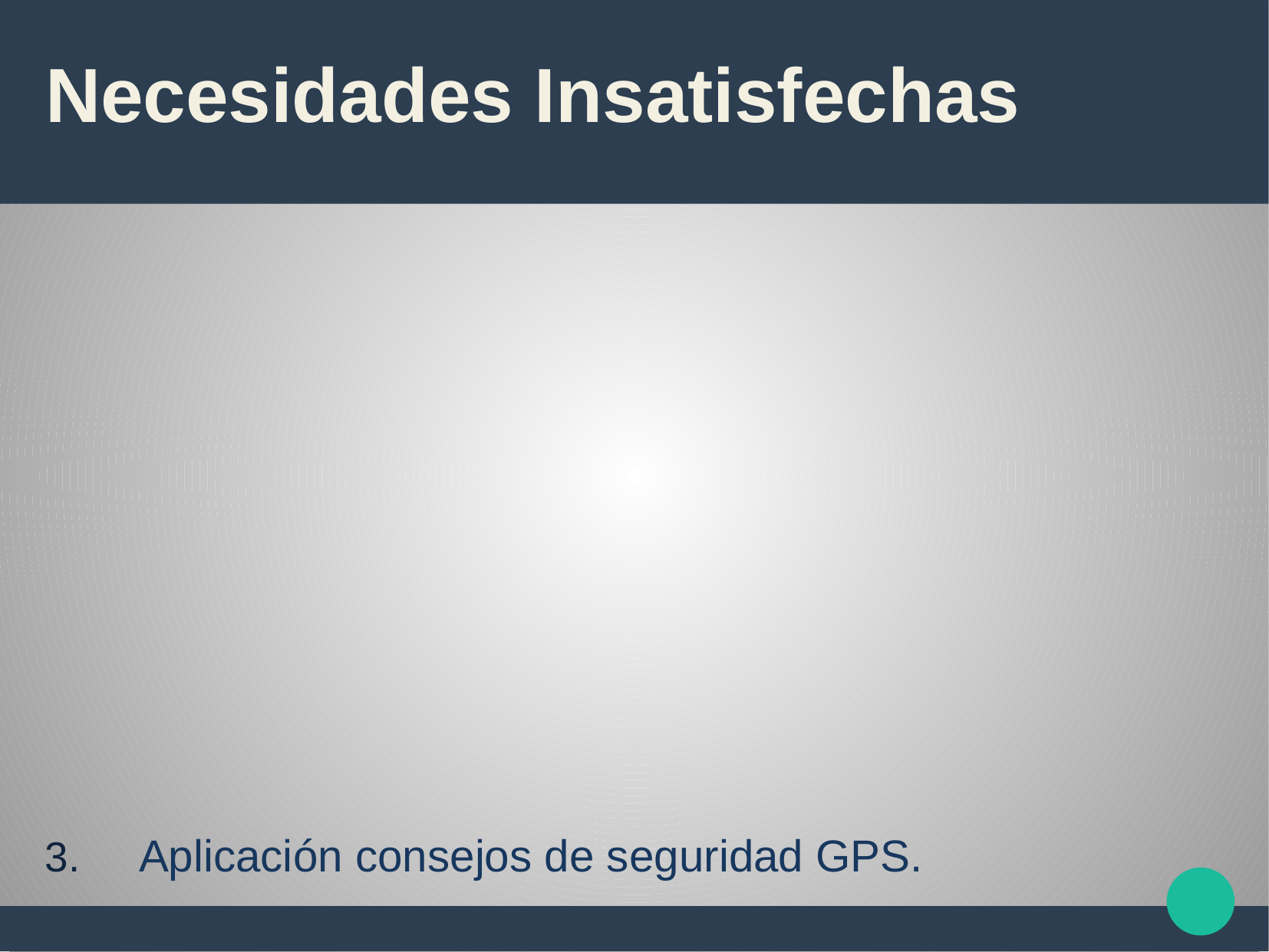

# Aplicación consejos de seguridad GPS.

Motivo: Inseguridad social generalizada, miedo.

Necesidades Insatisfechas